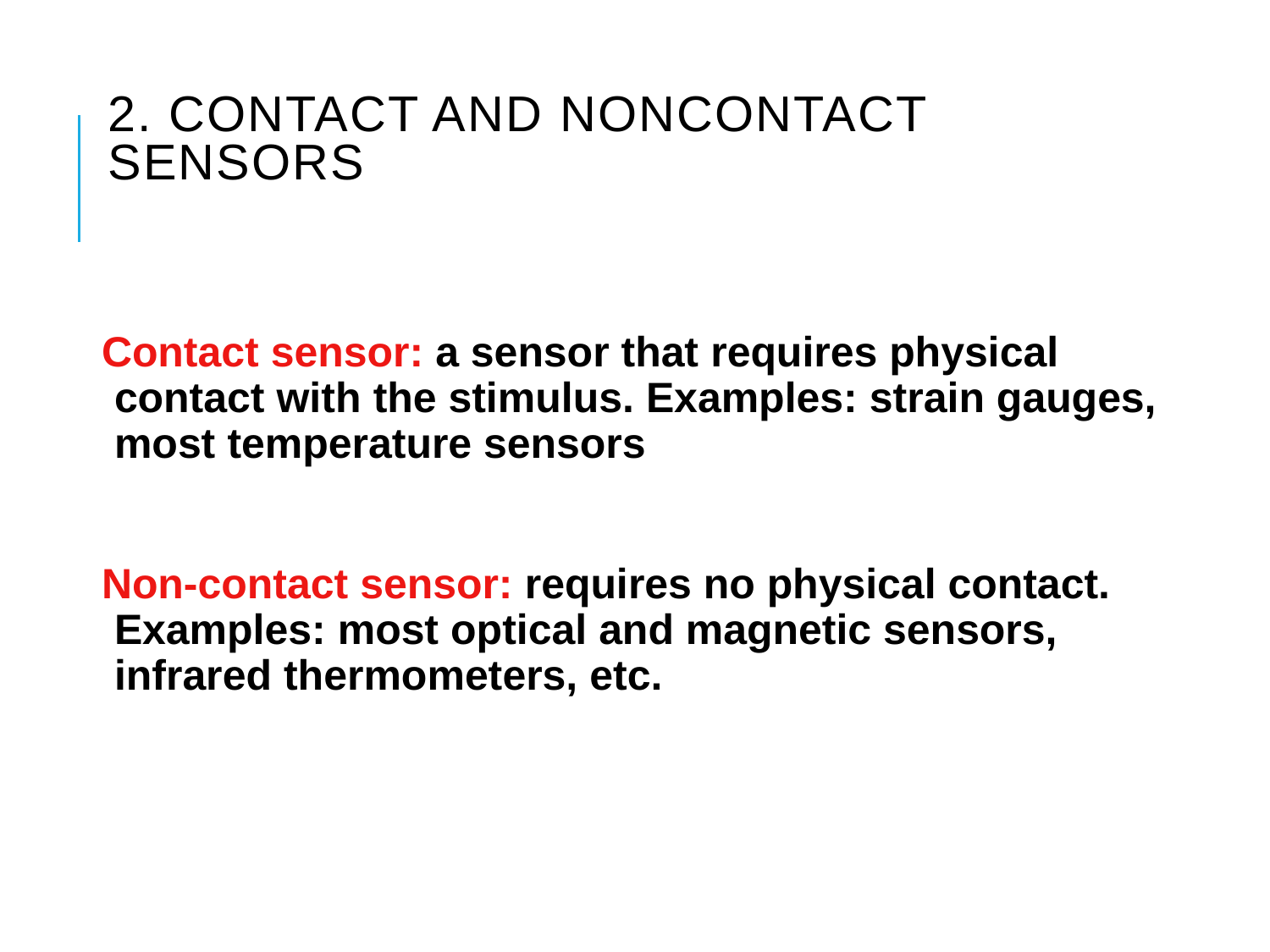

# 2. Contact and noncontact sensors
Contact sensor: a sensor that requires physical contact with the stimulus. Examples: strain gauges, most temperature sensors

Non-contact sensor: requires no physical contact. Examples: most optical and magnetic sensors, infrared thermometers, etc.